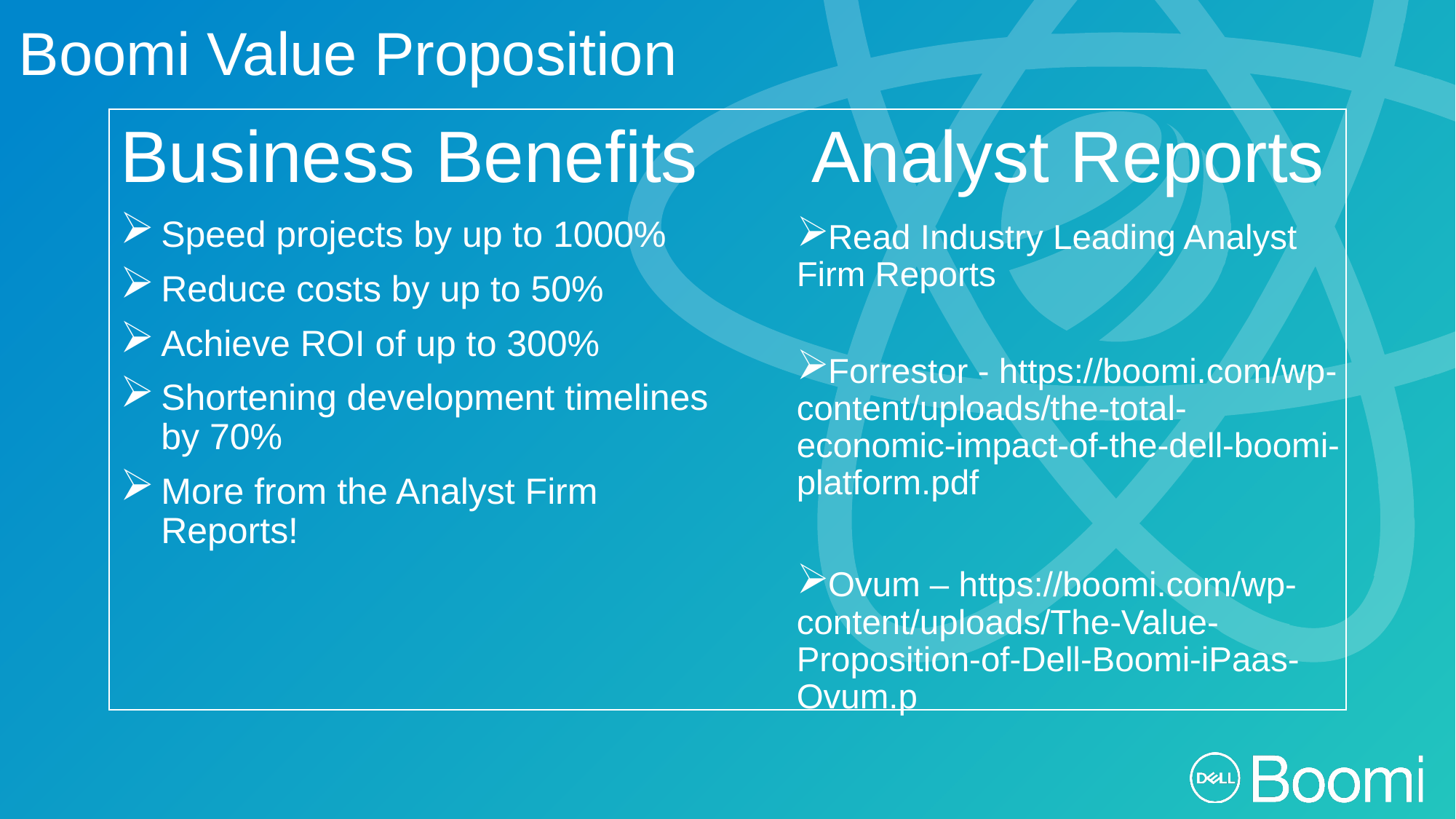

Boomi Value Proposition
Business Benefits
Analyst Reports
Speed projects by up to 1000%
Reduce costs by up to 50%
Achieve ROI of up to 300%
Shortening development timelines by 70%
More from the Analyst Firm Reports!
Read Industry Leading Analyst Firm Reports

Forrestor - https://boomi.com/wp-content/uploads/the-total-economic-impact-of-the-dell-boomi-platform.pdf

Ovum – https://boomi.com/wp-content/uploads/The-Value-Proposition-of-Dell-Boomi-iPaas-Ovum.p